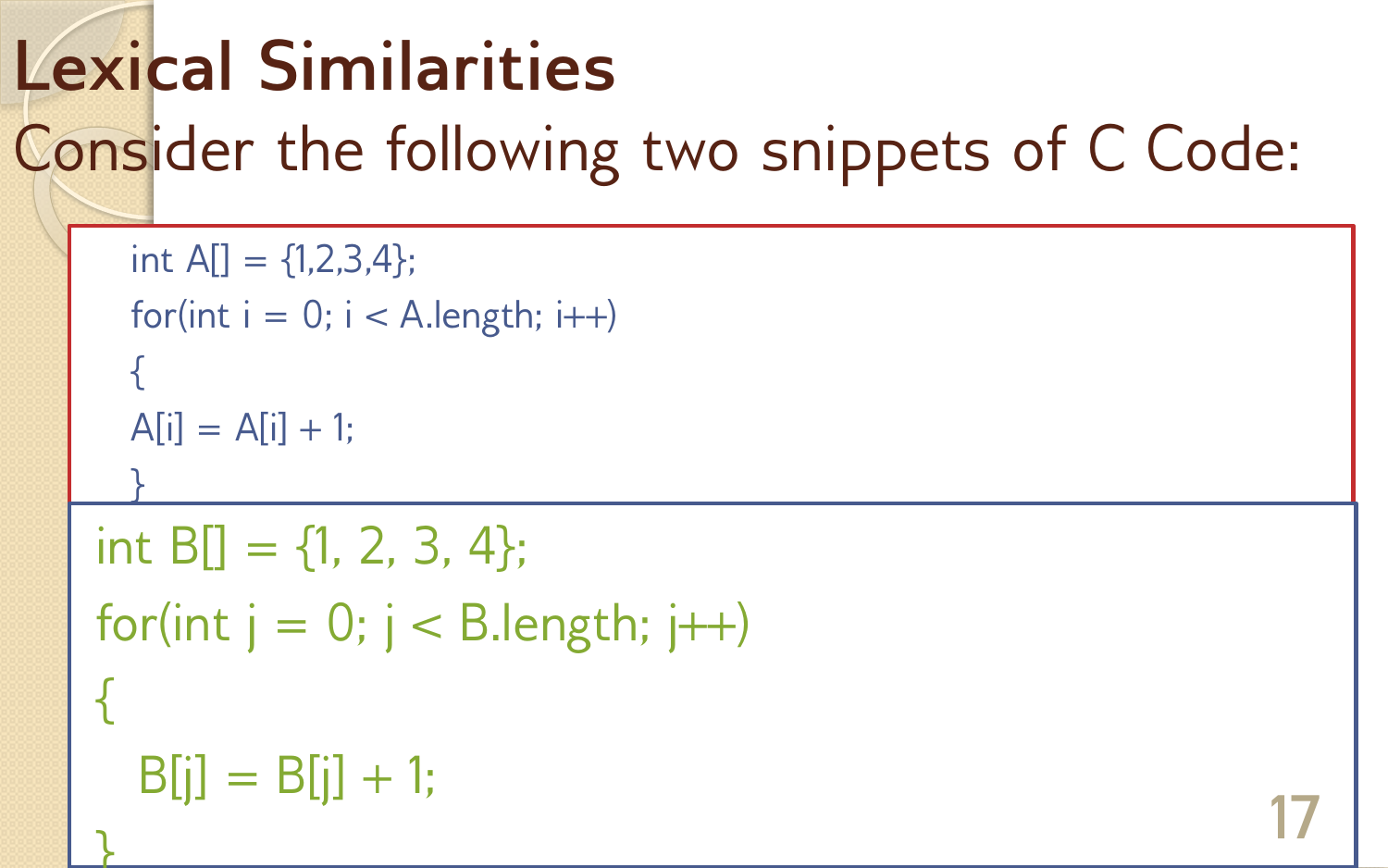

# Lexical Similarities Consider the following two snippets of C Code:
	int A[] = {1,2,3,4};
	for(int i = 0; i < A.length; i++)
	{
		A[i] = A[i] + 1;
	}
int B[] = {1, 2, 3, 4};
for(int j = 0; j < B.length; j++)
{
	B[j] = B[j] + 1;
}
17